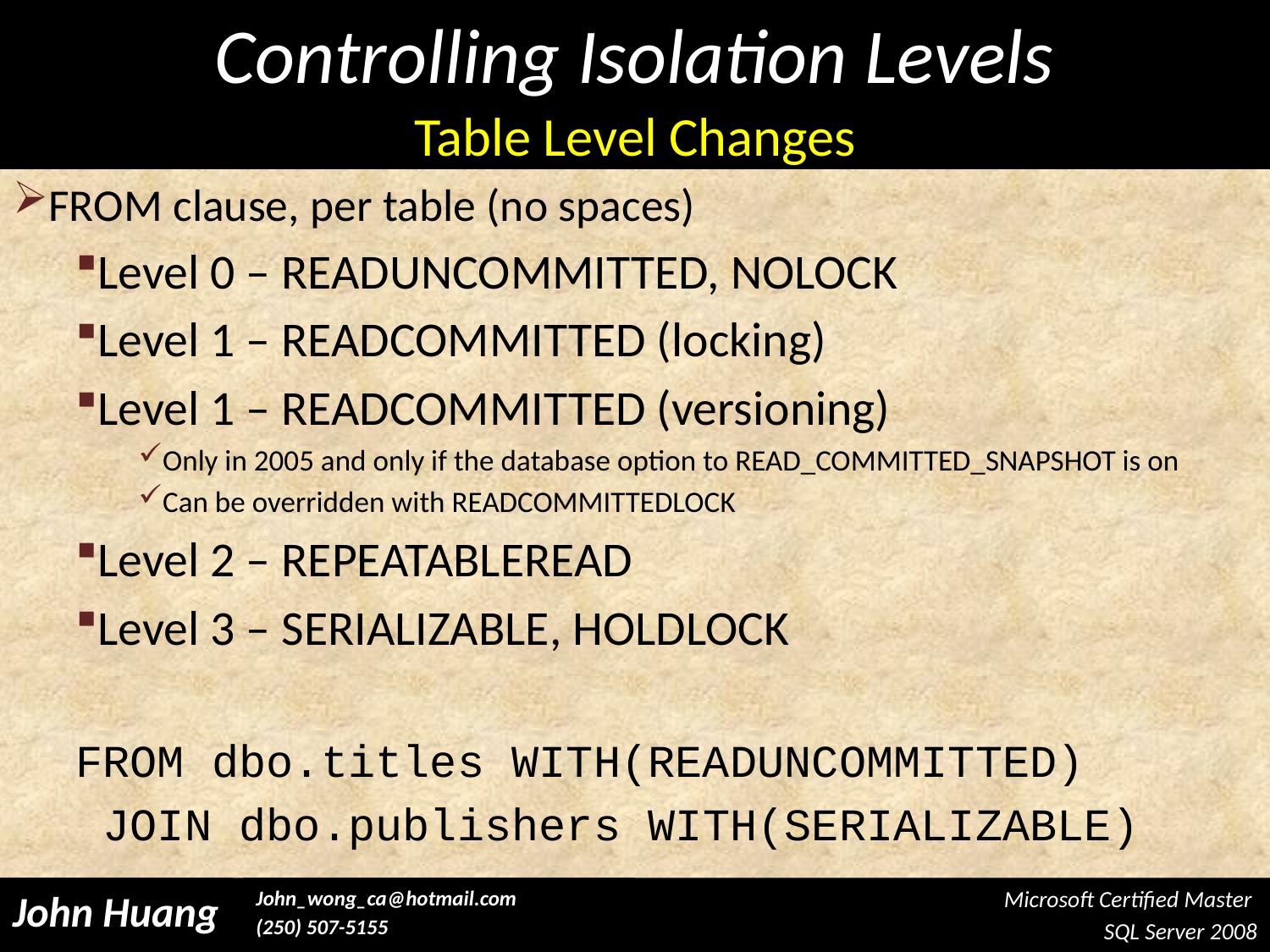

Controlling Isolation Levels
#
Table Level Changes
FROM clause, per table (no spaces)
Level 0 – READUNCOMMITTED, NOLOCK
Level 1 – READCOMMITTED (locking)
Level 1 – READCOMMITTED (versioning)
Only in 2005 and only if the database option to READ_COMMITTED_SNAPSHOT is on
Can be overridden with READCOMMITTEDLOCK
Level 2 – REPEATABLEREAD
Level 3 – SERIALIZABLE, HOLDLOCK

FROM dbo.titles WITH(READUNCOMMITTED)
	 JOIN dbo.publishers WITH(SERIALIZABLE)
Microsoft Certified Master
SQL Server 2008
John Huang
John_wong_ca@hotmail.com
(250) 507-5155